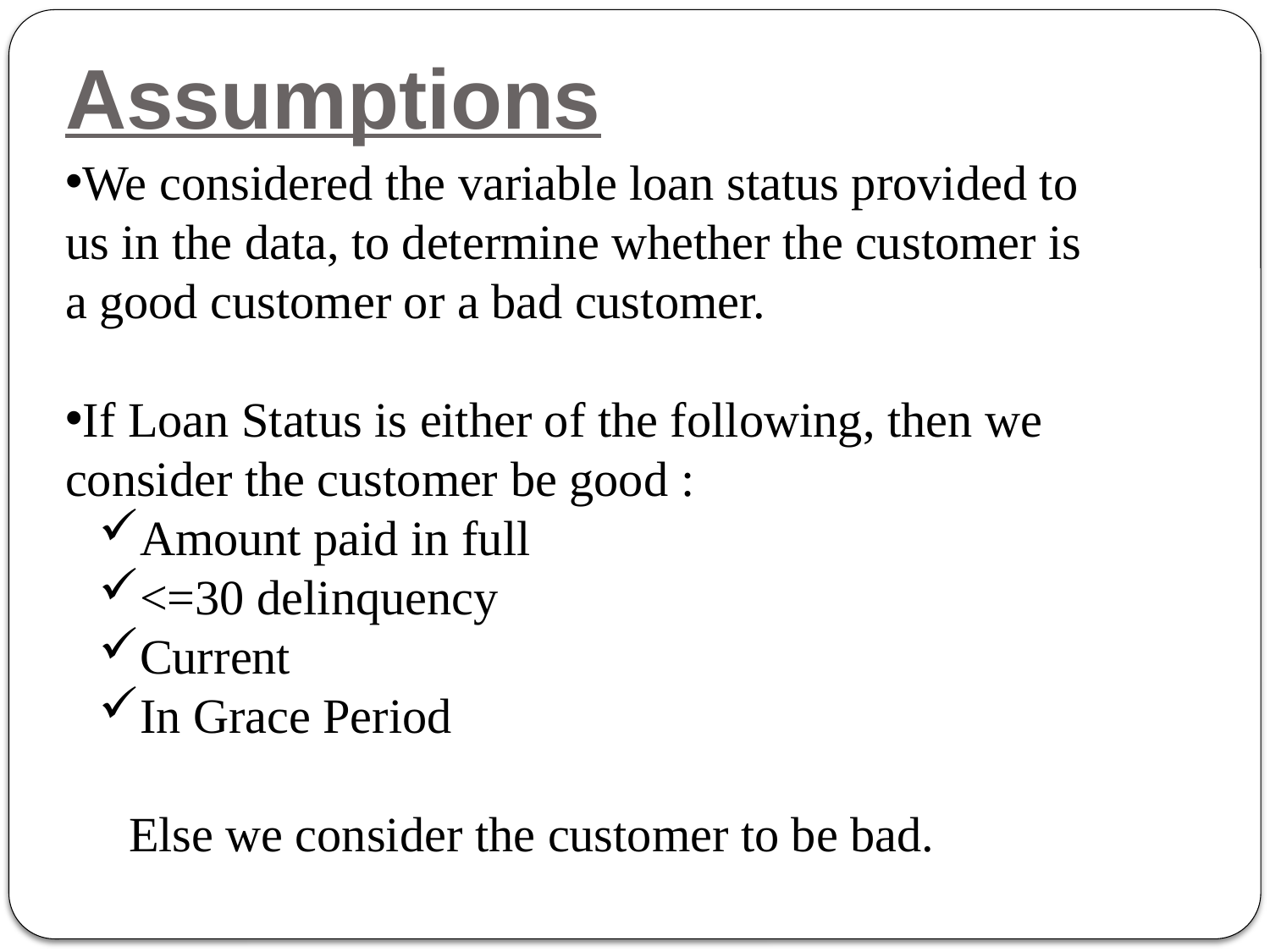

# Assumptions
We considered the variable loan status provided to us in the data, to determine whether the customer is a good customer or a bad customer.

If Loan Status is either of the following, then we consider the customer be good :
Amount paid in full
<=30 delinquency
Current
In Grace Period

Else we consider the customer to be bad.